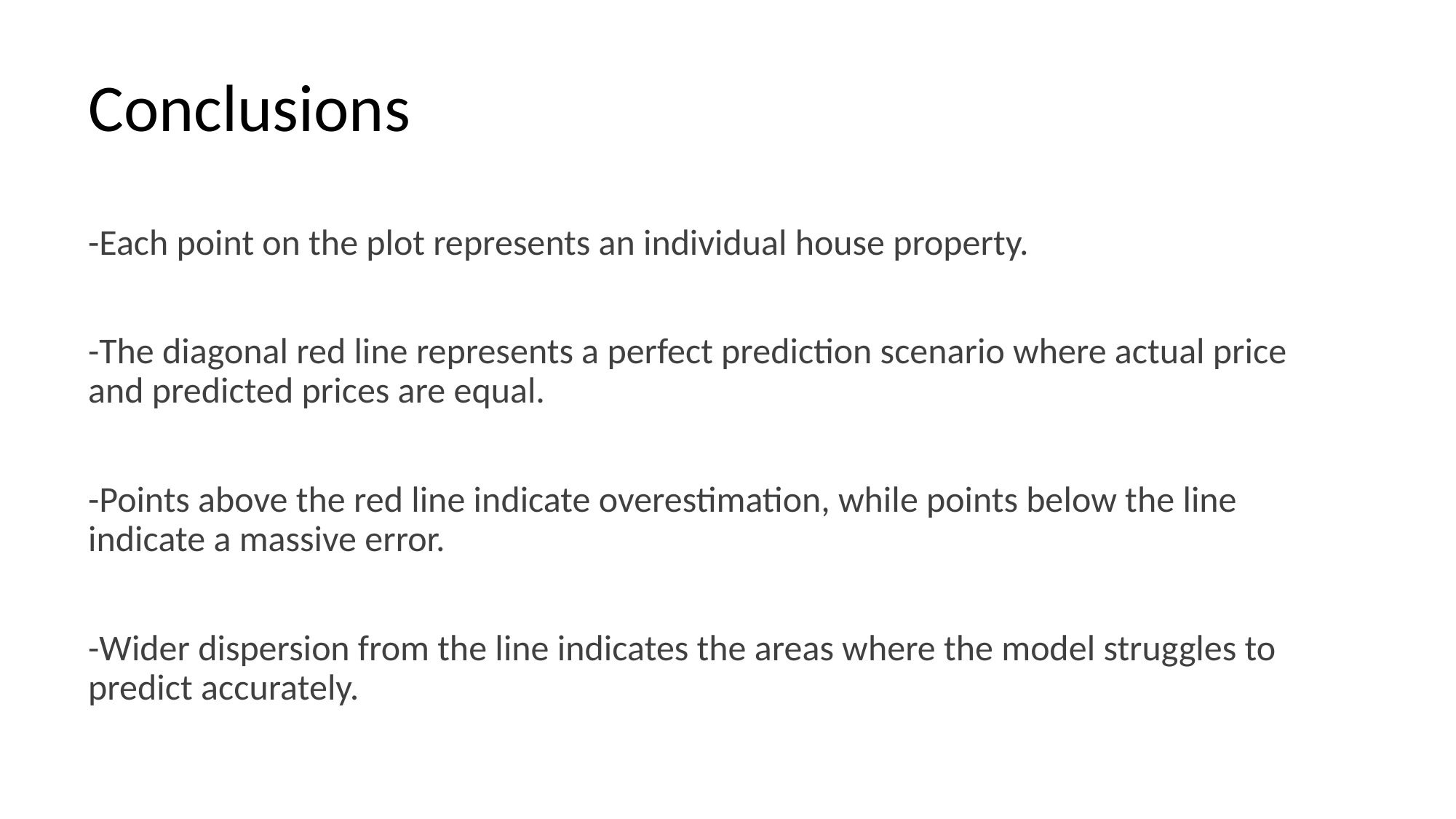

# Conclusions
-Each point on the plot represents an individual house property.

-The diagonal red line represents a perfect prediction scenario where actual price and predicted prices are equal.

-Points above the red line indicate overestimation, while points below the line indicate a massive error.

-Wider dispersion from the line indicates the areas where the model struggles to predict accurately.